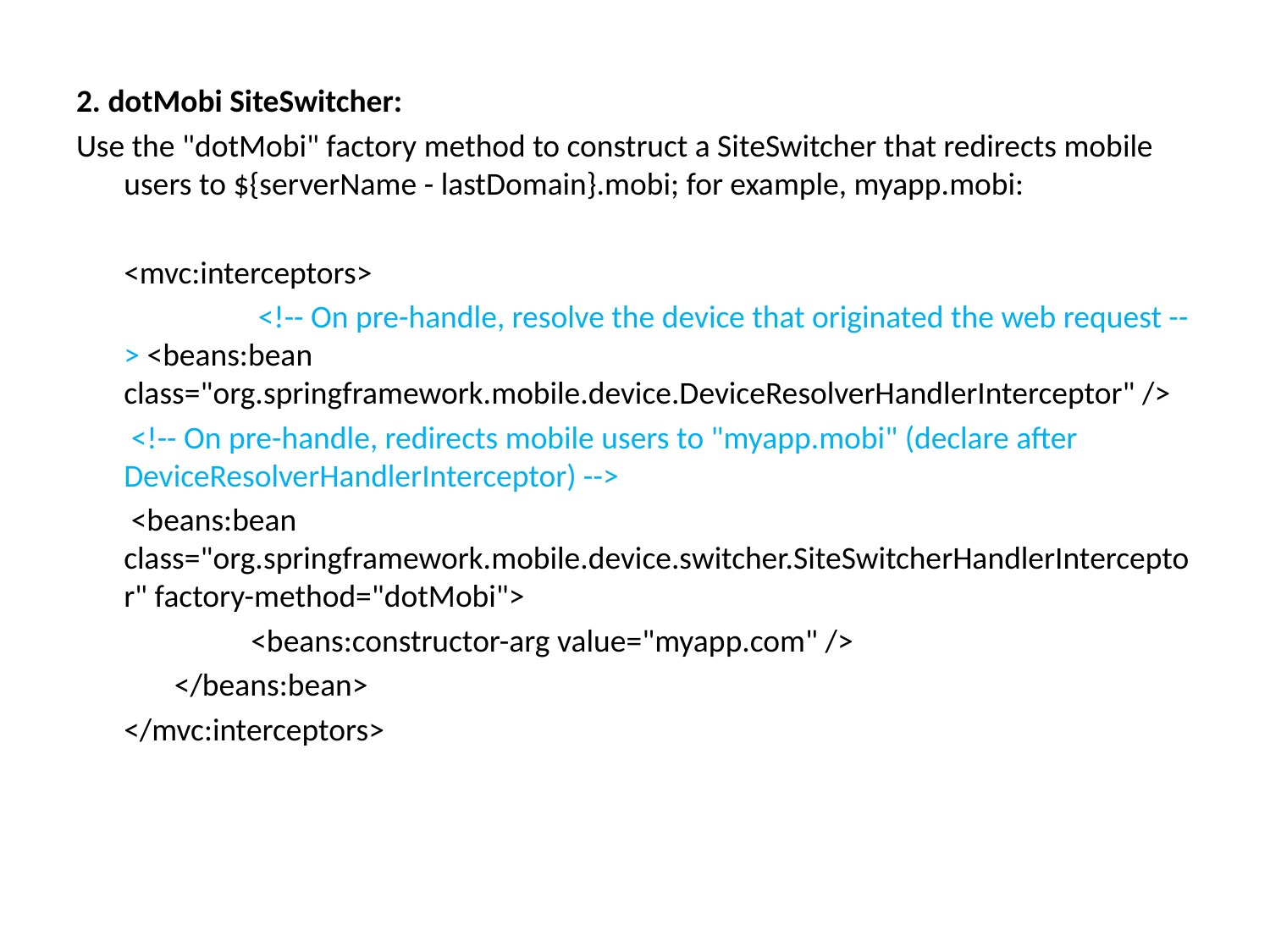

2. dotMobi SiteSwitcher:
Use the "dotMobi" factory method to construct a SiteSwitcher that redirects mobile users to ${serverName - lastDomain}.mobi; for example, myapp.mobi:

	<mvc:interceptors>
		 <!-- On pre-handle, resolve the device that originated the web request --> <beans:bean class="org.springframework.mobile.device.DeviceResolverHandlerInterceptor" />
	 <!-- On pre-handle, redirects mobile users to "myapp.mobi" (declare after DeviceResolverHandlerInterceptor) -->
	 <beans:bean class="org.springframework.mobile.device.switcher.SiteSwitcherHandlerInterceptor" factory-method="dotMobi">
		<beans:constructor-arg value="myapp.com" />
	       </beans:bean>
	</mvc:interceptors>